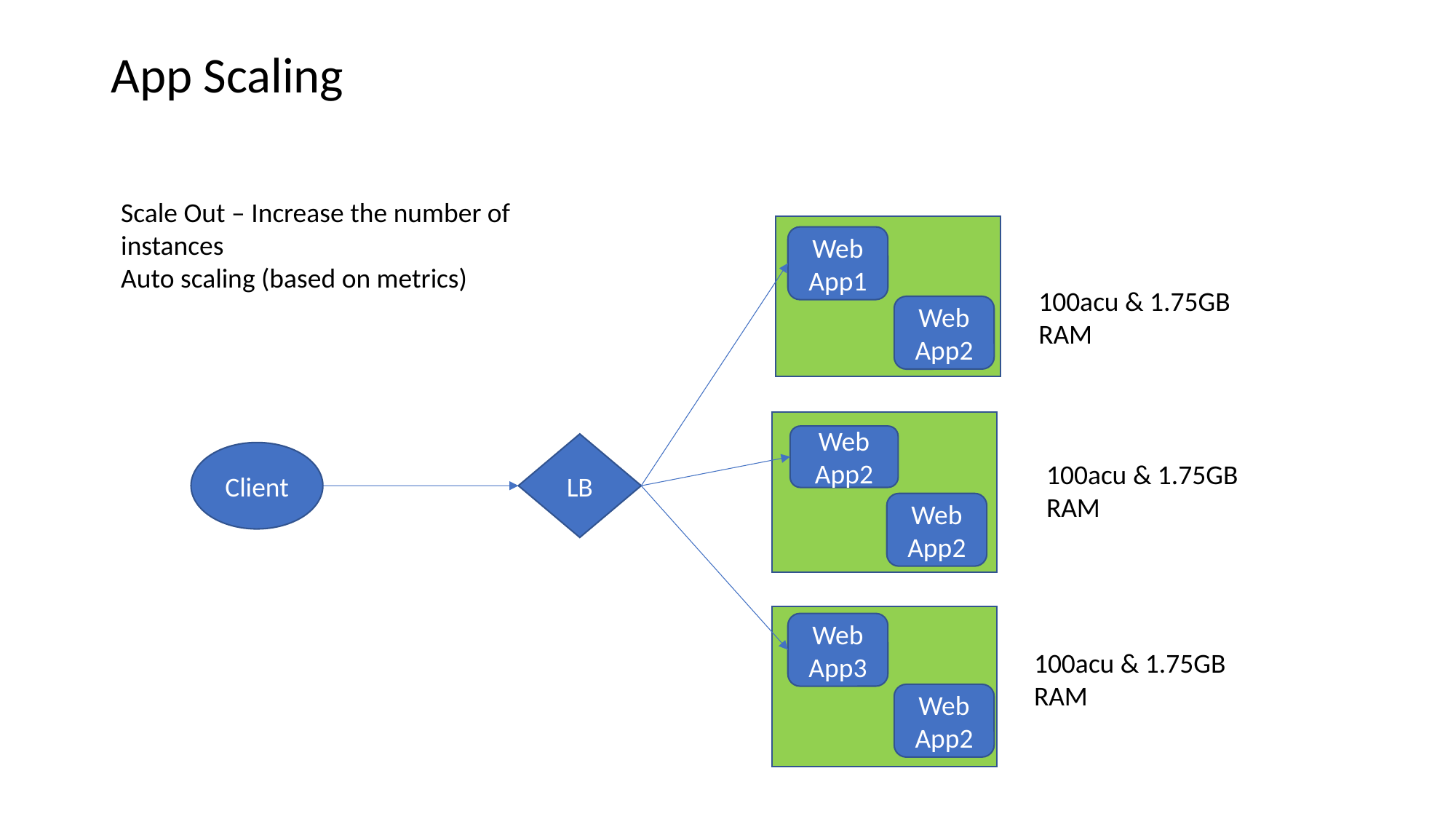

# App Scaling
Scale Out – Increase the number of instances
Auto scaling (based on metrics)

Web App1
100acu & 1.75GB RAM
Web App2

Web App2
LB
Client
100acu & 1.75GB RAM
Web App2

Web App3
100acu & 1.75GB RAM
Web App2